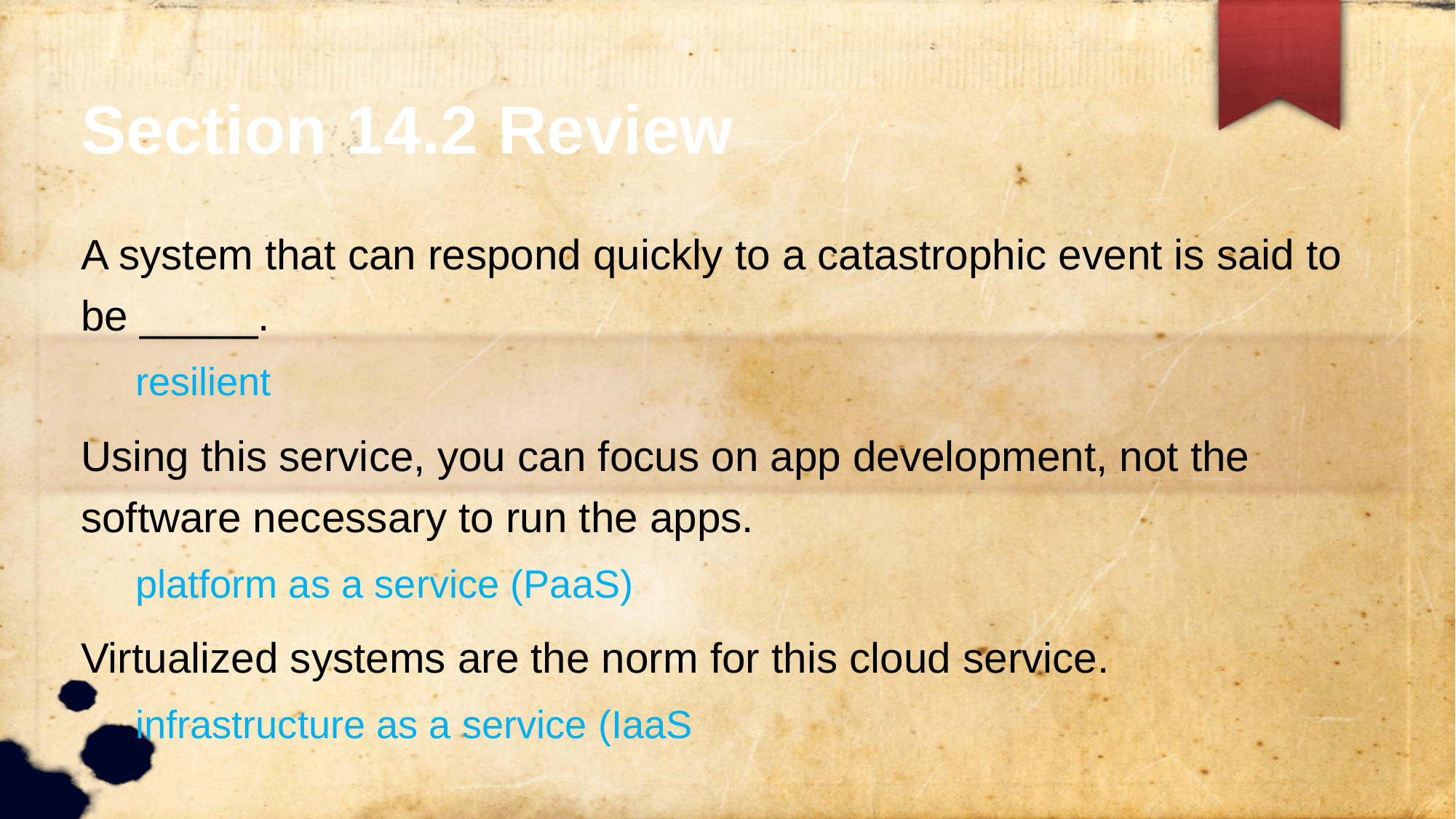

Section 14.2 Review
A system that can respond quickly to a catastrophic event is said to be _____.
resilient
Using this service, you can focus on app development, not the software necessary to run the apps.
platform as a service (PaaS)
Virtualized systems are the norm for this cloud service.
infrastructure as a service (IaaS